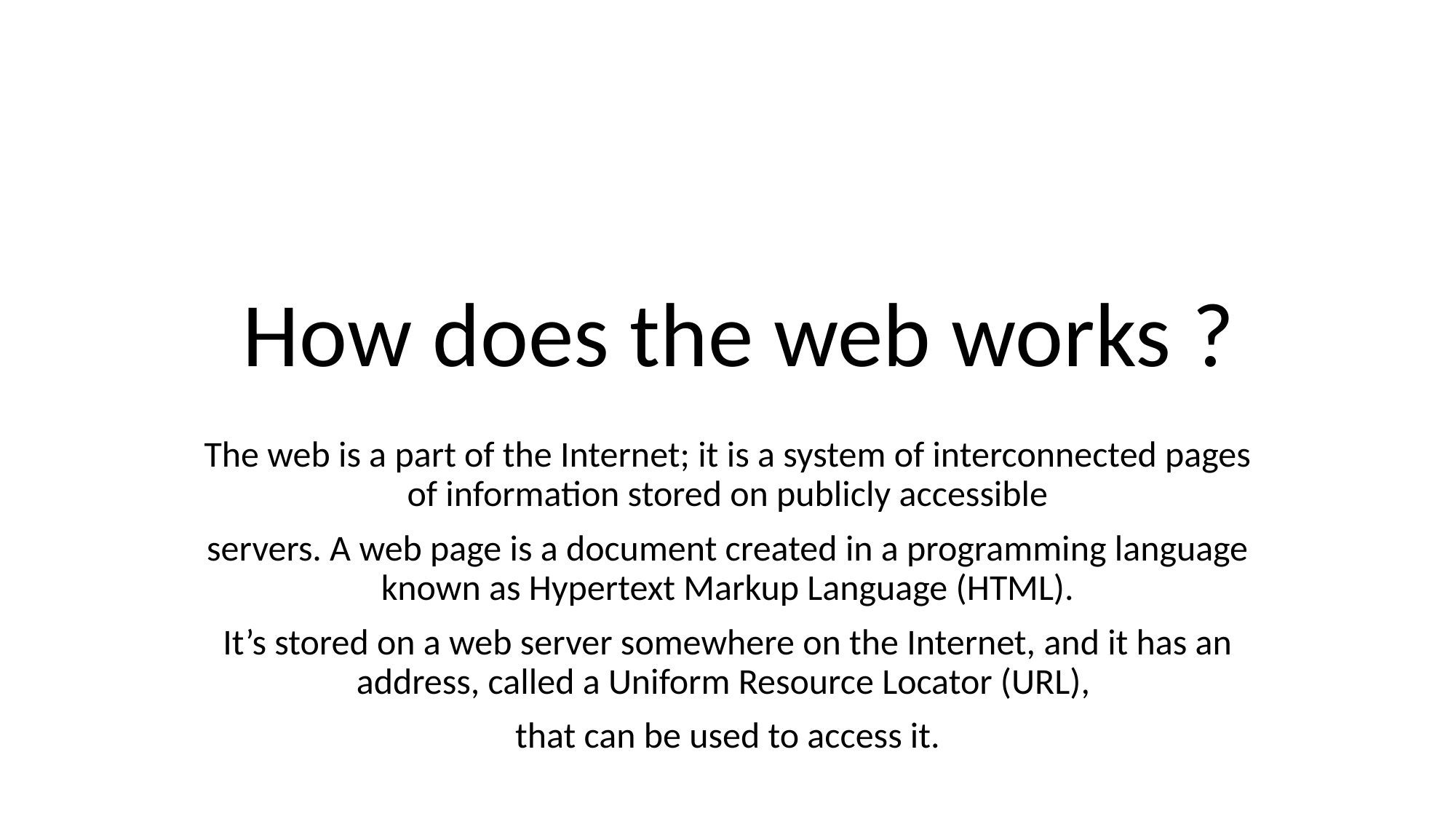

# How does the web works ?
The web is a part of the Internet; it is a system of interconnected pages of information stored on publicly accessible
servers. A web page is a document created in a programming language known as Hypertext Markup Language (HTML).
It’s stored on a web server somewhere on the Internet, and it has an address, called a Uniform Resource Locator (URL),
that can be used to access it.